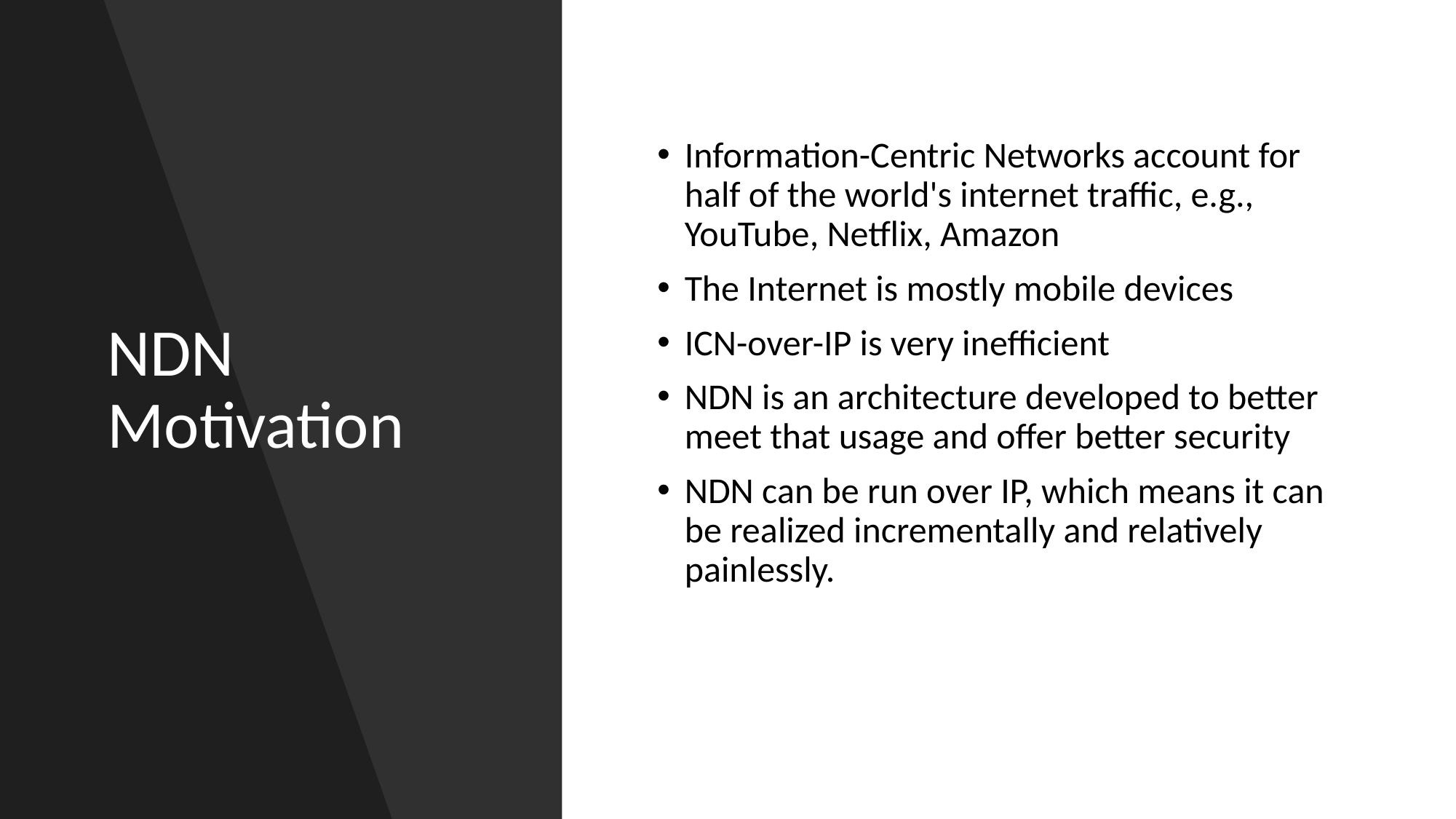

# NDN Motivation
Information-Centric Networks account for half of the world's internet traffic, e.g., YouTube, Netflix, Amazon
The Internet is mostly mobile devices
ICN-over-IP is very inefficient
NDN is an architecture developed to better meet that usage and offer better security
NDN can be run over IP, which means it can be realized incrementally and relatively painlessly.

2